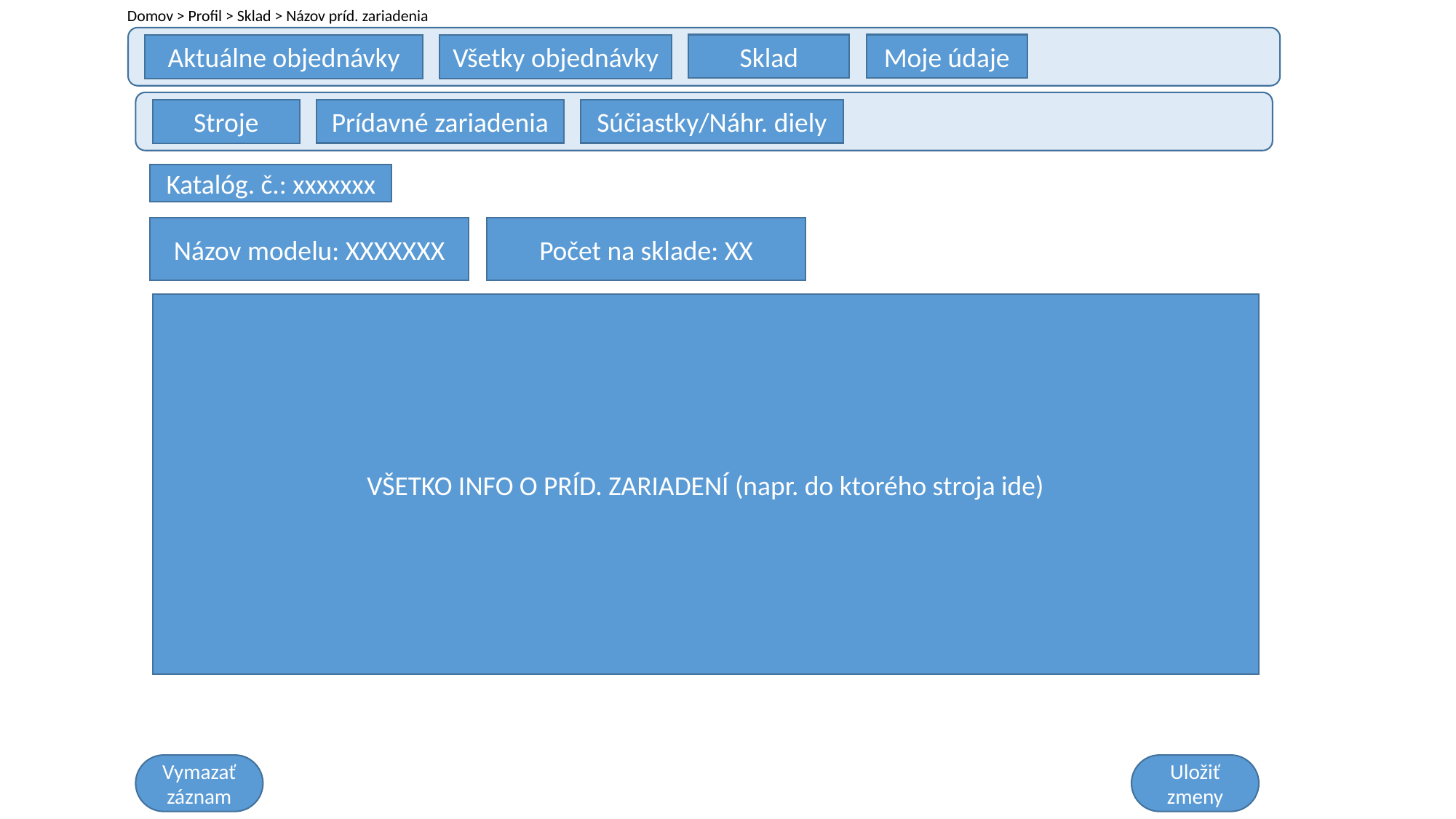

Domov > Profil > Sklad > Názov príd. zariadenia

Sklad
Moje údaje
Aktuálne objednávky
Všetky objednávky

Prídavné zariadenia
Súčiastky/Náhr. diely
Stroje
Katalóg. č.: xxxxxxx
Názov modelu: XXXXXXX
Počet na sklade: XX
VŠETKO INFO O PRÍD. ZARIADENÍ (napr. do ktorého stroja ide)
Vymazať záznam
Uložiť zmeny